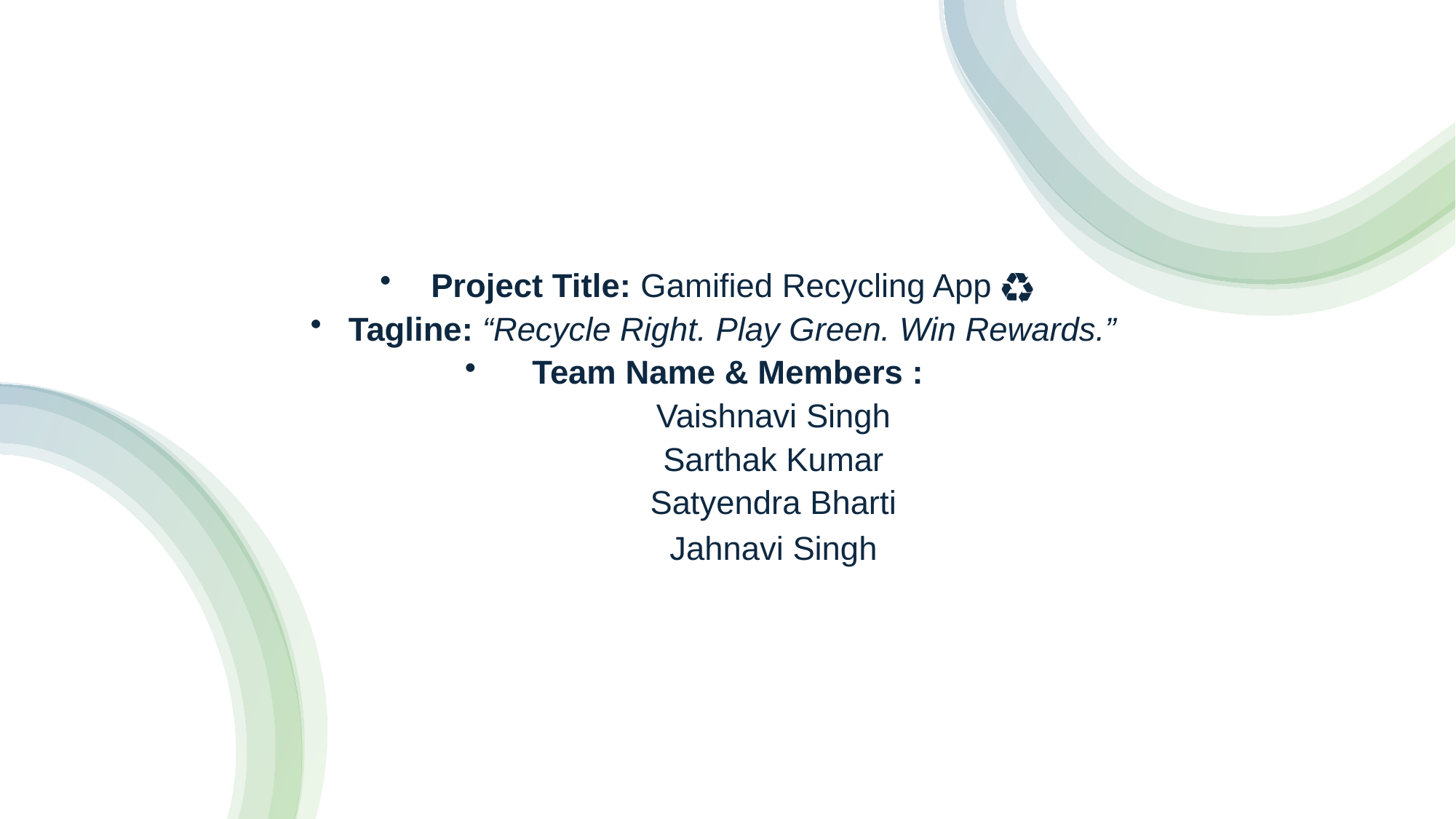

Project Title: Gamified Recycling App ♻️
Tagline: “Recycle Right. Play Green. Win Rewards.”
Team Name & Members :
		Vaishnavi Singh
		Sarthak Kumar
		Satyendra Bharti
		Jahnavi Singh